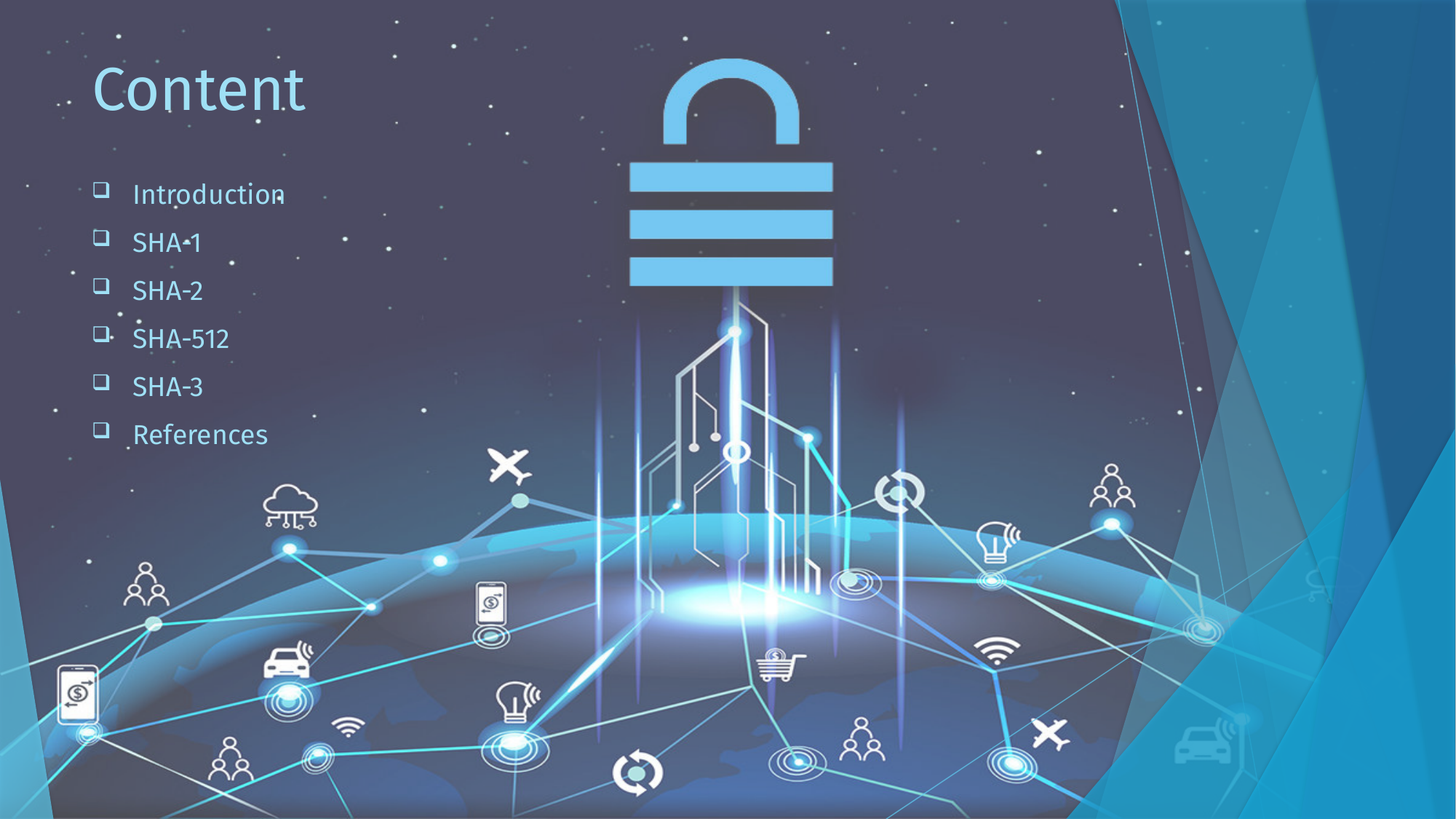

# Content
Introduction
SHA-1
SHA-2
SHA-512
SHA-3
References